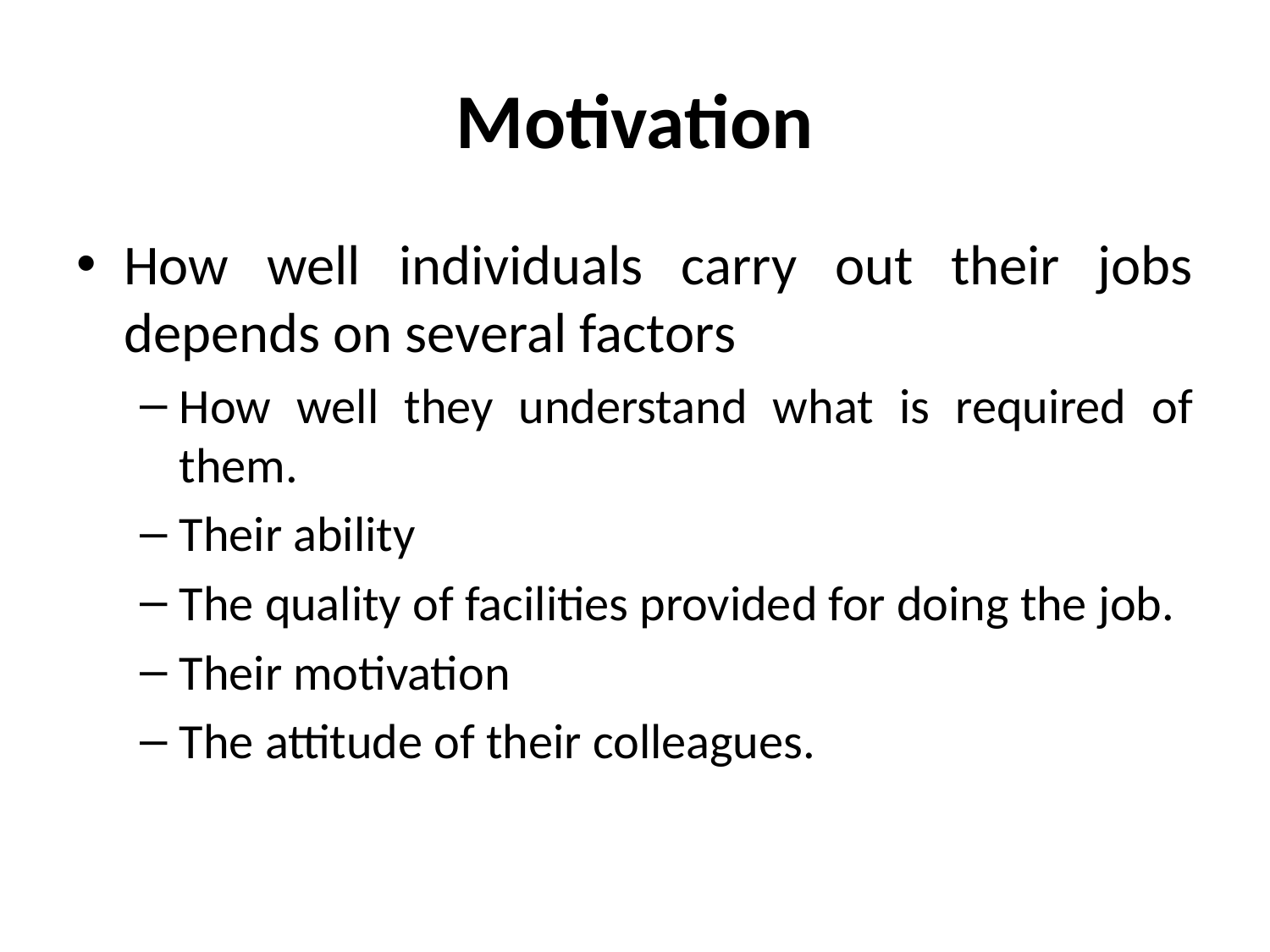

# Motivation
How well individuals carry out their jobs depends on several factors
How well they understand what is required of them.
Their ability
The quality of facilities provided for doing the job.
Their motivation
The attitude of their colleagues.